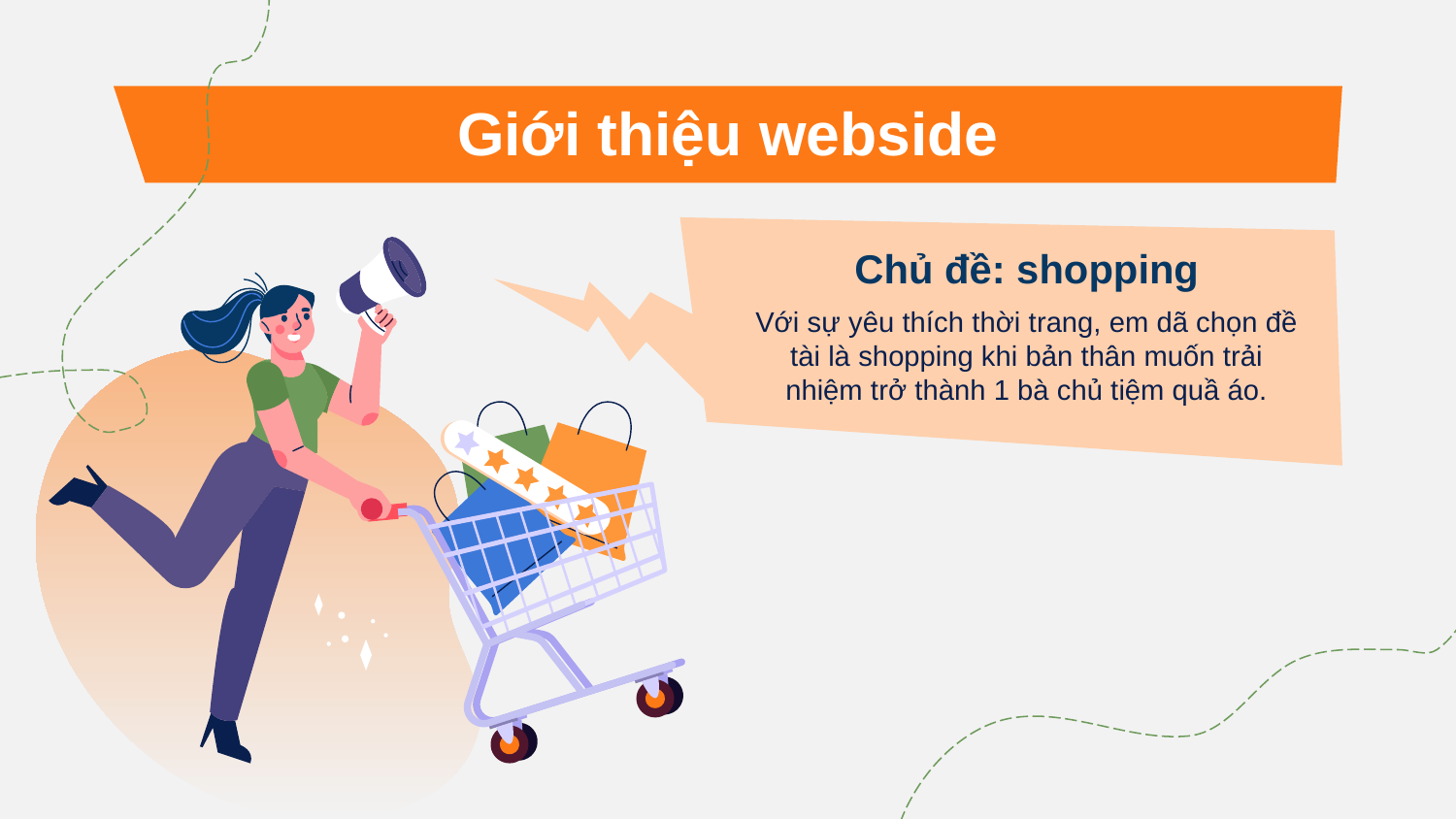

# Giới thiệu webside

Chủ đề: shopping

Với sự yêu thích thời trang, em dã chọn đề tài là shopping khi bản thân muốn trải nhiệm trở thành 1 bà chủ tiệm quầ áo.